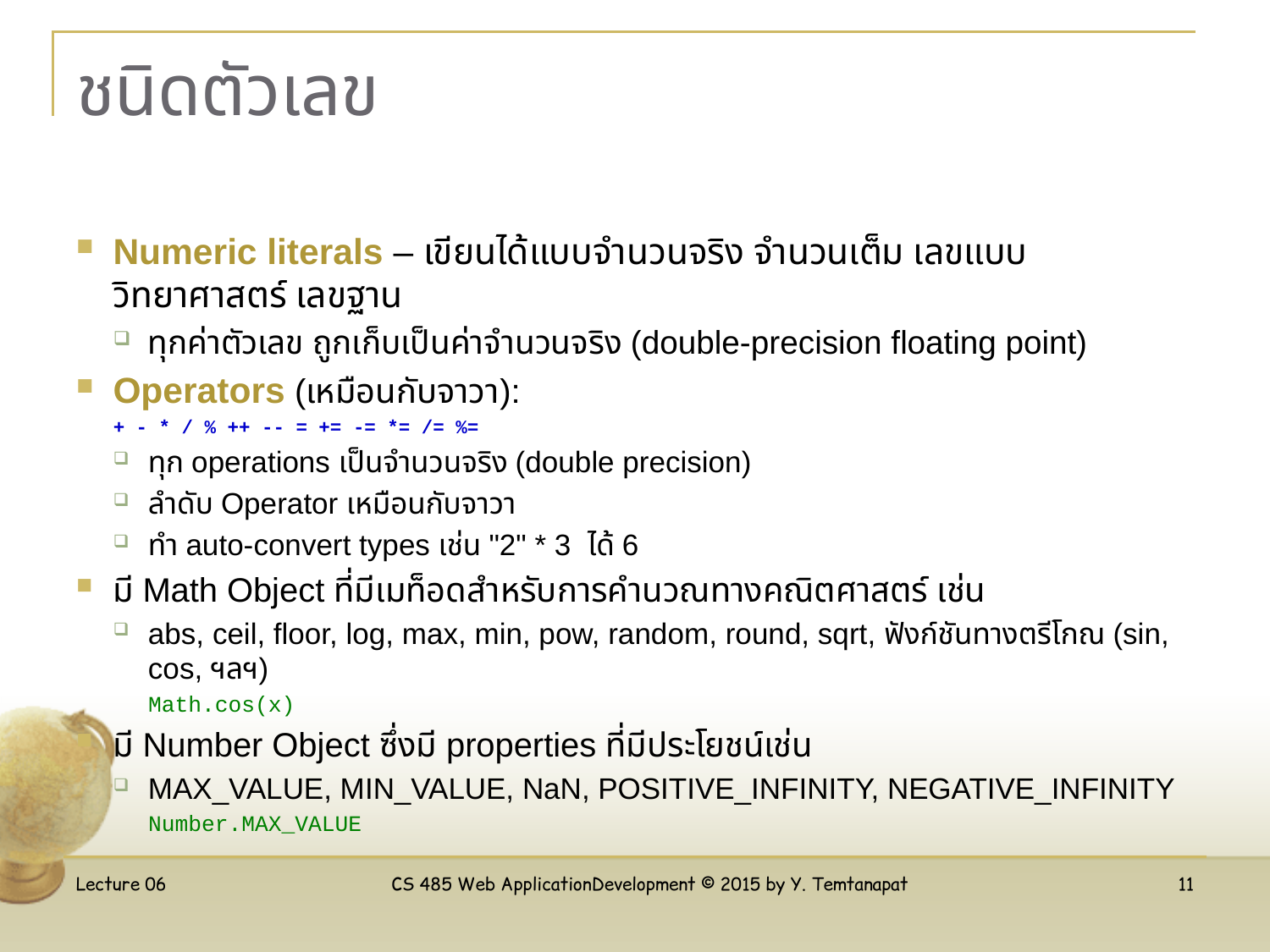

# ชนิดตัวเลข
Numeric literals – เขียนได้แบบจำนวนจริง จำนวนเต็ม เลขแบบวิทยาศาสตร์ เลขฐาน
ทุกค่าตัวเลข ถูกเก็บเป็นค่าจำนวนจริง (double-precision floating point)
Operators (เหมือนกับจาวา):
+ - * / % ++ -- = += -= *= /= %=
ทุก operations เป็นจำนวนจริง (double precision)
ลำดับ Operator เหมือนกับจาวา
ทำ auto-convert types เช่น "2" * 3  ได้ 6
มี Math Object ที่มีเมท็อดสำหรับการคำนวณทางคณิตศาสตร์ เช่น
abs, ceil, floor, log, max, min, pow, random, round, sqrt, ฟังก์ชันทางตรีโกณ (sin, cos, ฯลฯ)
Math.cos(x)
มี Number Object ซึ่งมี properties ที่มีประโยชน์เช่น
MAX_VALUE, MIN_VALUE, NaN, POSITIVE_INFINITY, NEGATIVE_INFINITY
Number.MAX_VALUE
Lecture 06
CS 485 Web ApplicationDevelopment © 2015 by Y. Temtanapat
11